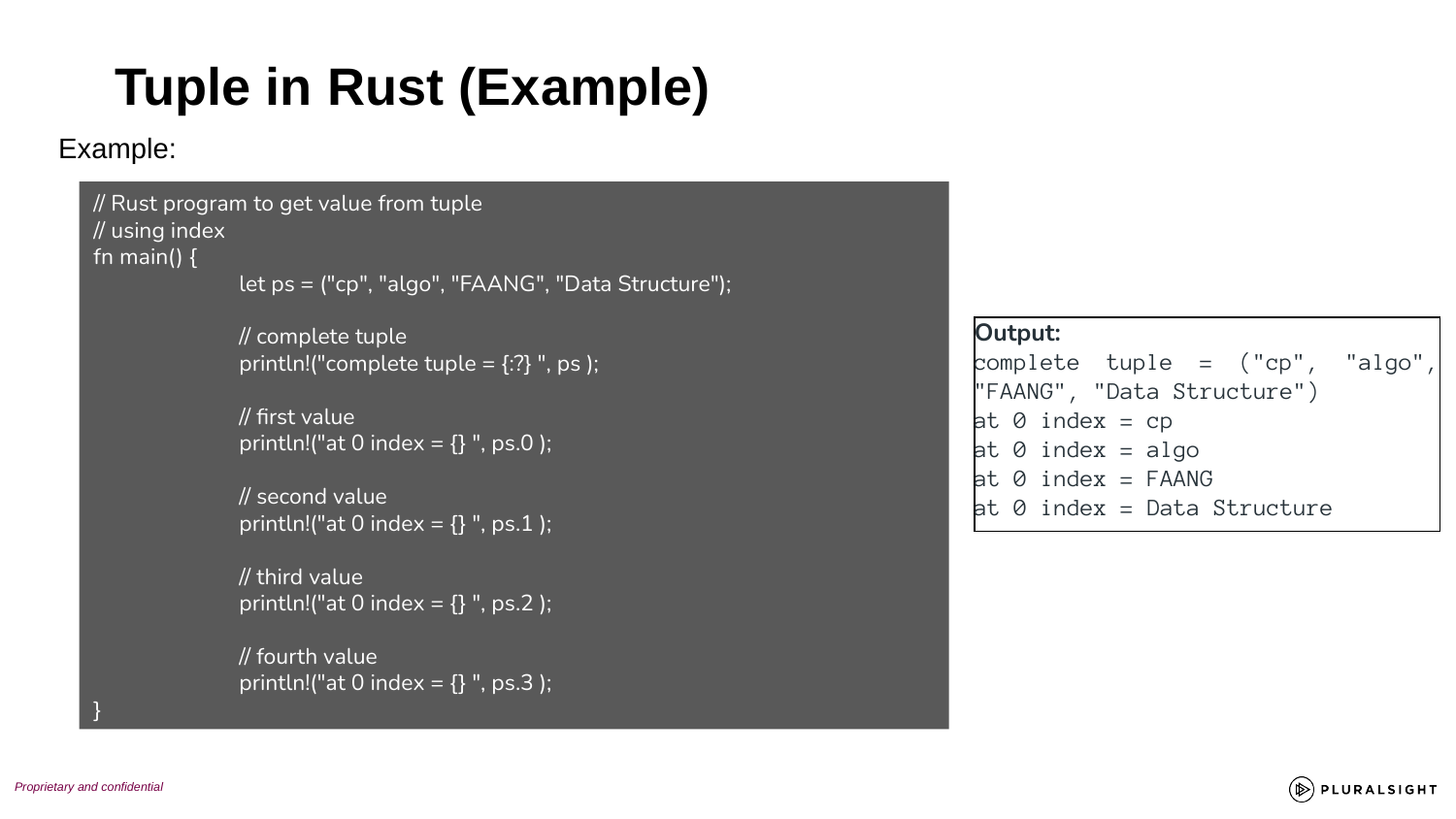

Tuple in Rust (Example)
Example:
// Rust program to get value from tuple
// using index
fn main() {
	let ps = ("cp", "algo", "FAANG", "Data Structure");

	// complete tuple
	println!("complete tuple = {:?} ", ps );

	// first value
	println!("at 0 index = {} ", ps.0 );

	// second value
	println!("at 0 index = {} ", ps.1 );

	// third value
	println!("at 0 index = {} ", ps.2 );

	// fourth value
	println!("at 0 index = {} ", ps.3 );
}
Output:
complete tuple = ("cp", "algo", "FAANG", "Data Structure")
at 0 index = cp
at 0 index = algo
at 0 index = FAANG
at 0 index = Data Structure